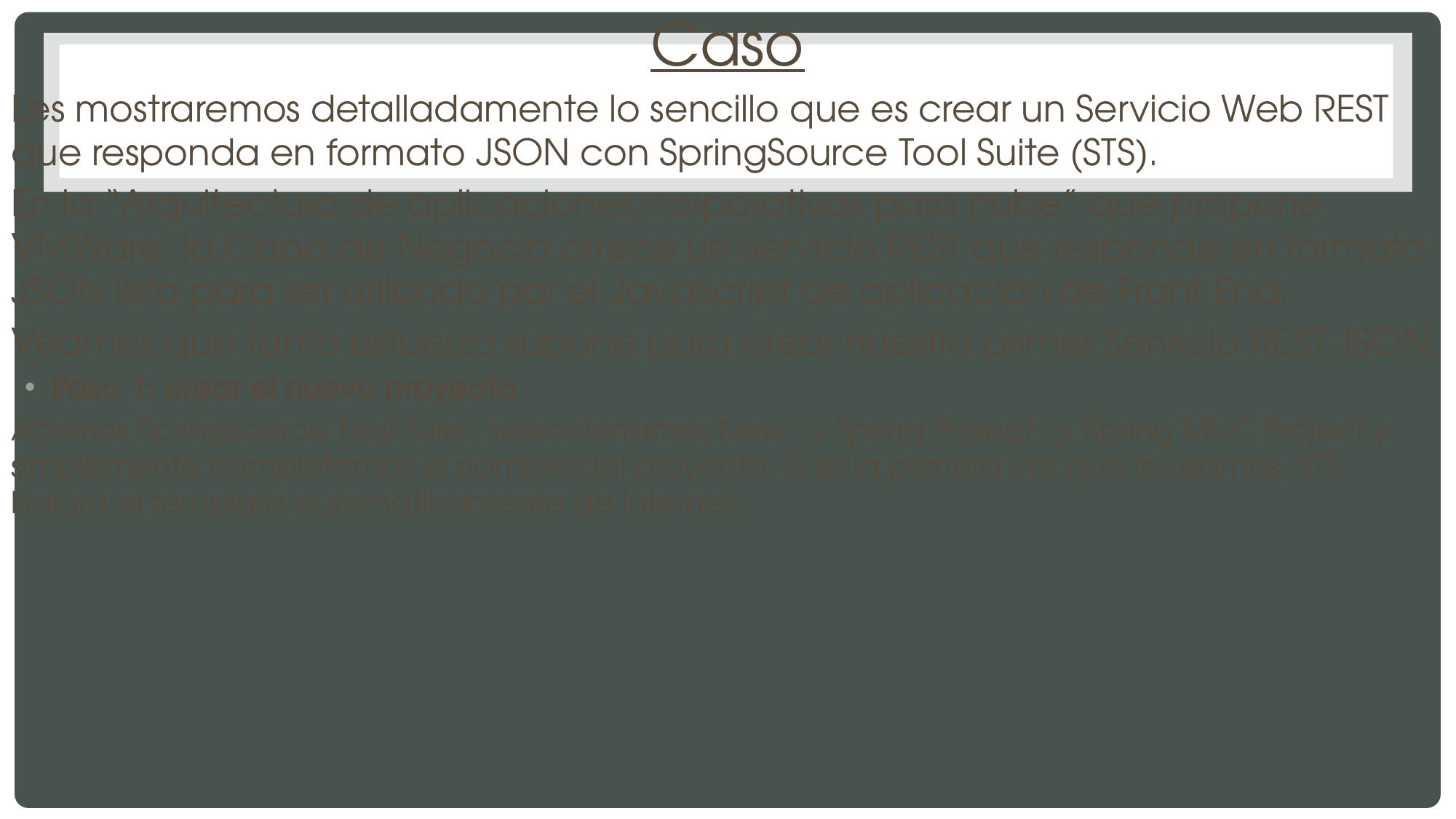

Caso
Les mostraremos detalladamente lo sencillo que es crear un Servicio Web REST que responda en formato JSON con SpringSource Tool Suite (STS).
En la “Arquitectura de aplicaciones corporativas para nube” que propone VMWare, la Capa de Negocio ofrece un Servicio REST que responde en formato JSON listo para ser utilizado por el JavaScript de aplicación de Front End.
Veamos que tanto esfuerzo supone para crear nuestro primer Servicio REST JSON.
Paso 1: crear el nuevo proyecto
Abrimos SpringSource Tool Suite, seleccionamos New -> Spring Project -> Spring MVC Project y simplemente completamos el nombre del proyecto. Si es la primera vez que lo usamos, STS bajará el témplate automáticamente de Internet.